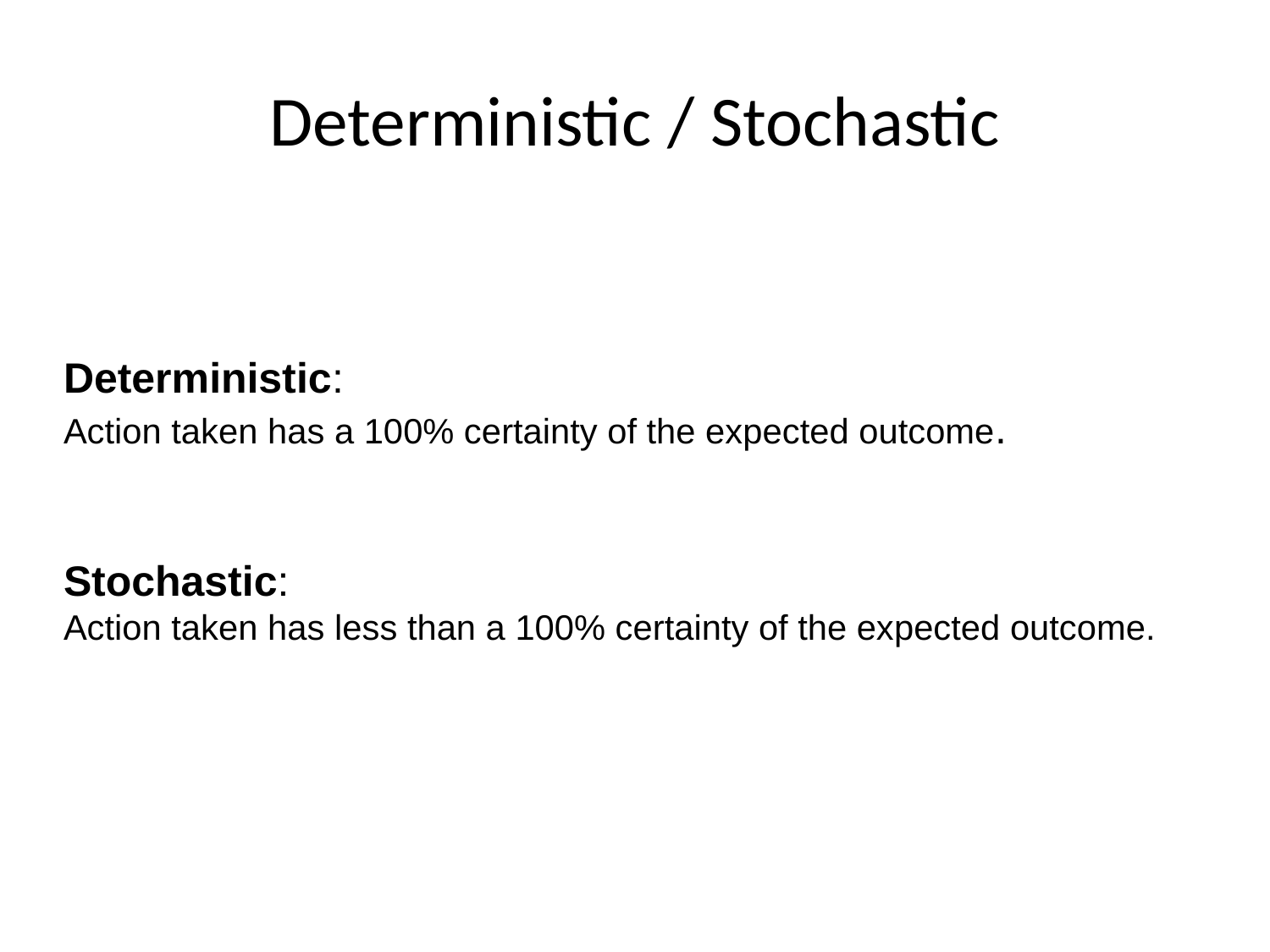

# Deterministic / Stochastic
Deterministic:
Action taken has a 100% certainty of the expected outcome.

Stochastic:
Action taken has less than a 100% certainty of the expected outcome.